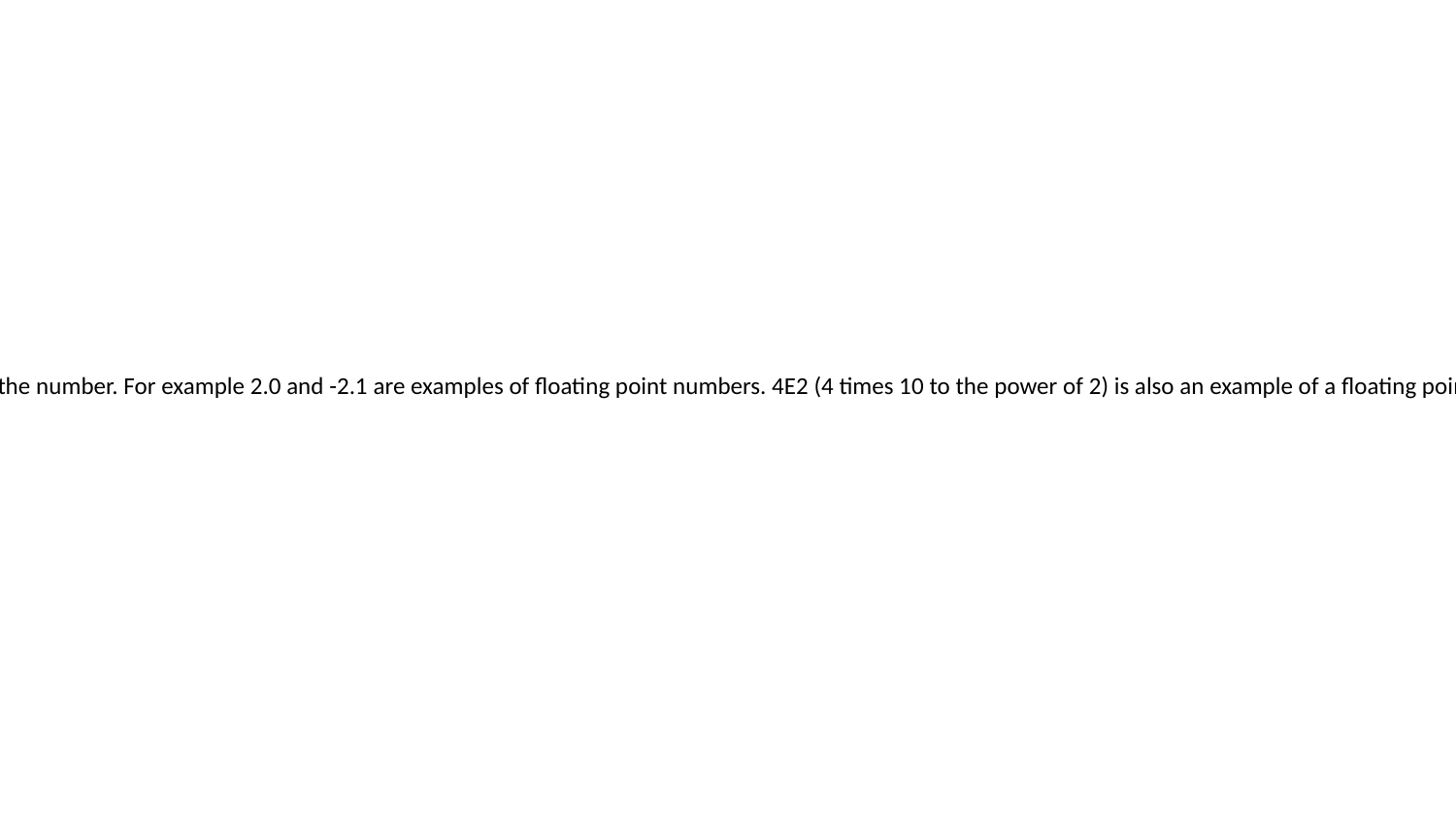

Info:
## Types of numbers Python has various "types" of numbers (numeric literals). We'll mainly focus on integers and floating point numbers. Integers are just whole numbers, positive or negative. For example: 2 and -2 are examples of integers. Floating point numbers in Python are notable because they have a decimal point in them, or use an exponential (e) to define the number. For example 2.0 and -2.1 are examples of floating point numbers. 4E2 (4 times 10 to the power of 2) is also an example of a floating point number in Python. Throughout this course we will be mainly working with integers or simple float number types. Here is a table of the two main types we will spend most of our time working with some examples: